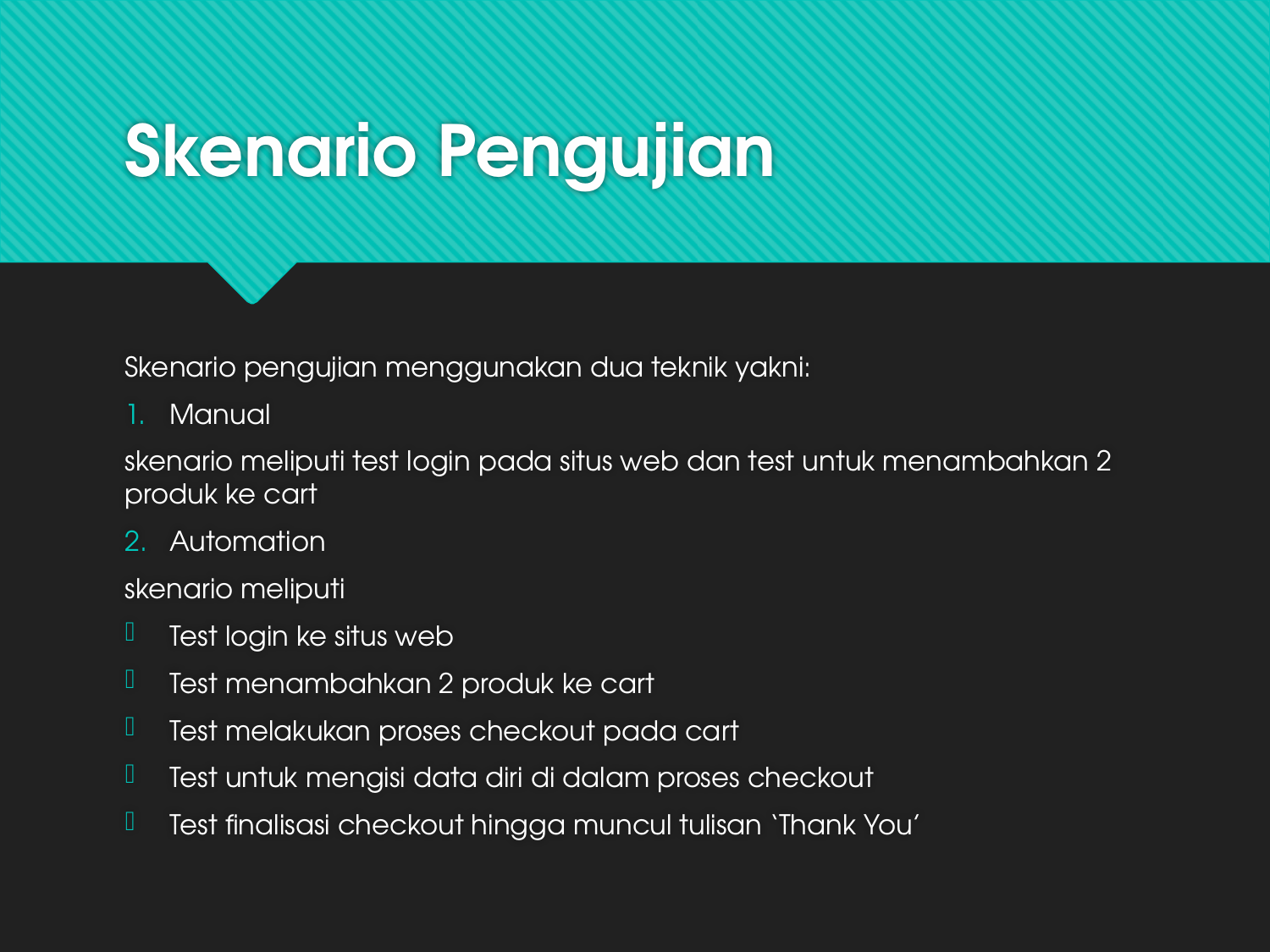

# Skenario Pengujian
Skenario pengujian menggunakan dua teknik yakni:
Manual
skenario meliputi test login pada situs web dan test untuk menambahkan 2 produk ke cart
Automation
skenario meliputi
Test login ke situs web
Test menambahkan 2 produk ke cart
Test melakukan proses checkout pada cart
Test untuk mengisi data diri di dalam proses checkout
Test finalisasi checkout hingga muncul tulisan ‘Thank You’